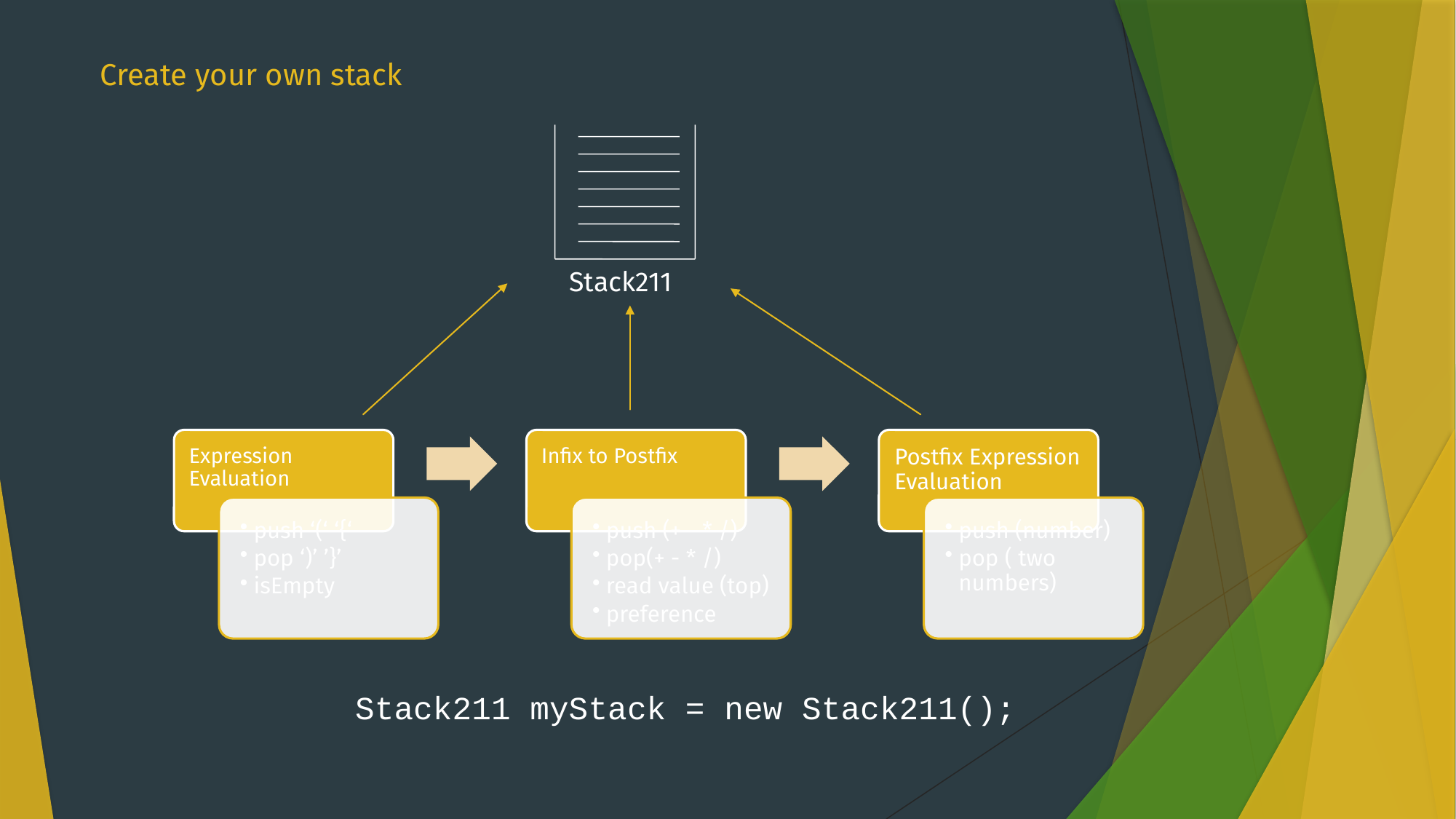

Create your own stack

Expression Evaluation
push ‘(‘ ‘{‘
pop ‘)’ ’}’
isEmpty

Infix to Postfix
push (+ - * /)
pop(+ - * /)
read value (top)
preference

Postfix Expression Evaluation
push (number)
pop ( two numbers)

Stack211
Stack211 myStack = new Stack211();